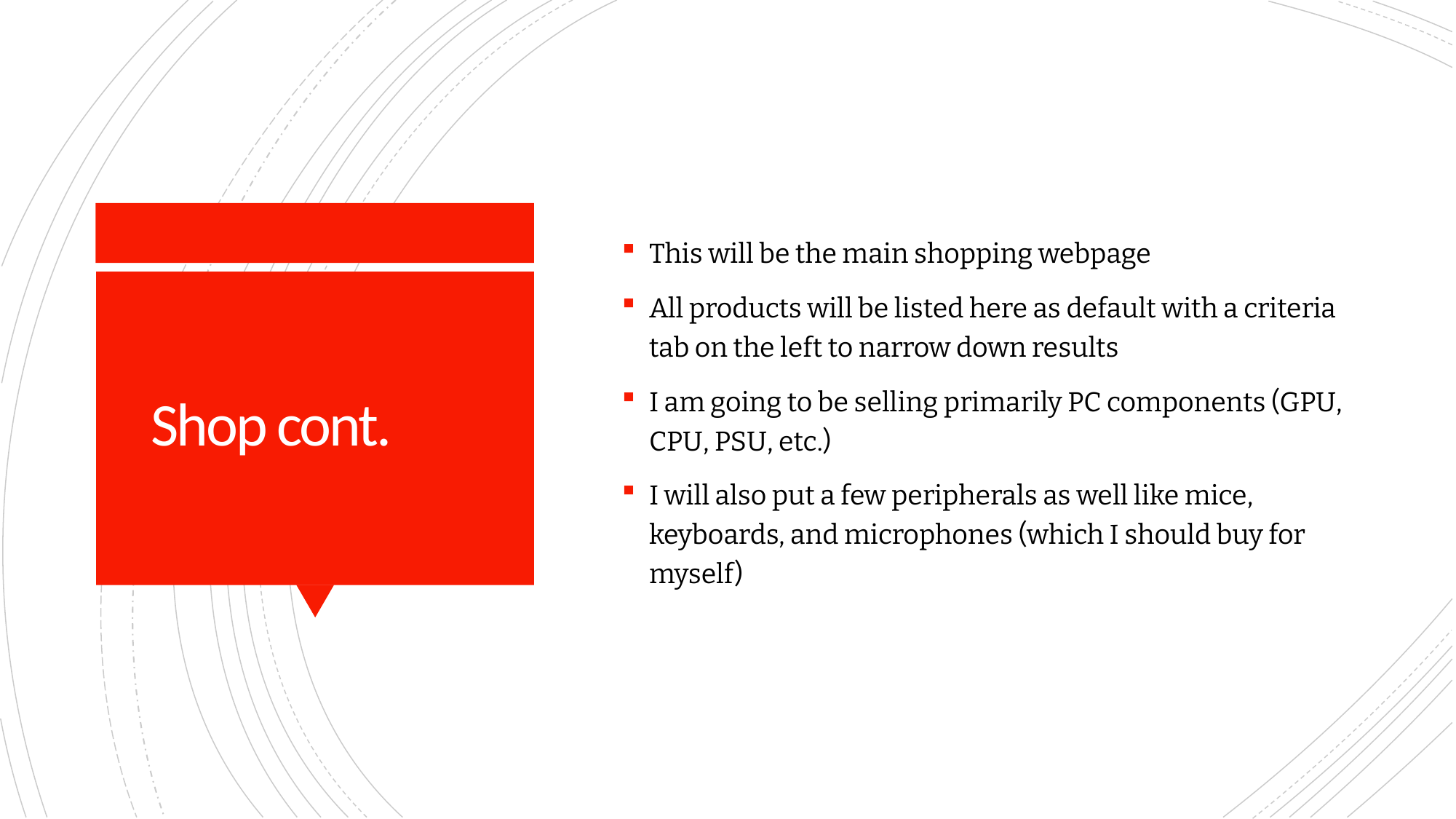

This will be the main shopping webpage
All products will be listed here as default with a criteria tab on the left to narrow down results
I am going to be selling primarily PC components (GPU, CPU, PSU, etc.)
I will also put a few peripherals as well like mice, keyboards, and microphones (which I should buy for myself)
# Shop cont.